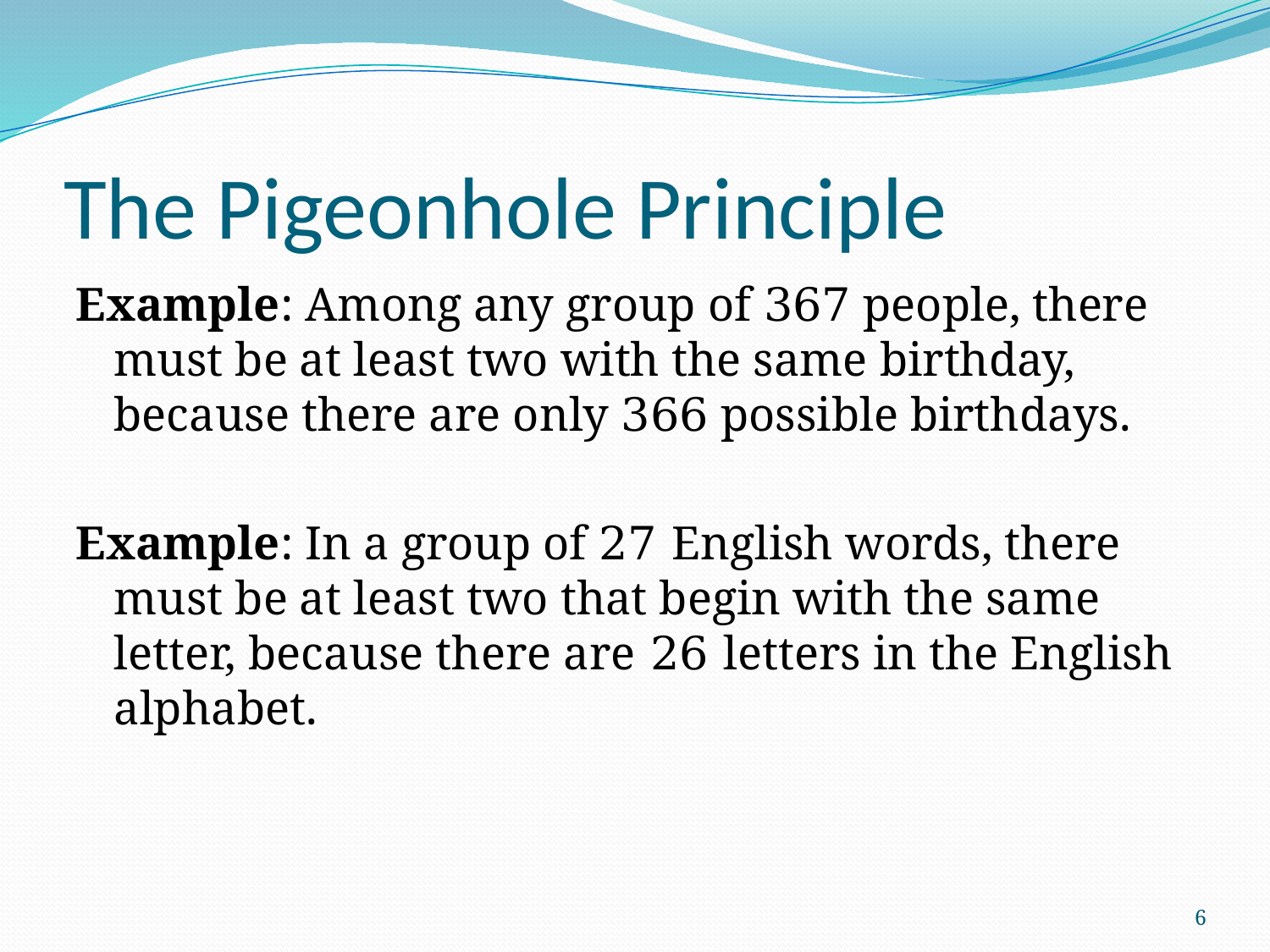

# The Pigeonhole Principle
Example: Among any group of 367 people, there must be at least two with the same birthday, because there are only 366 possible birthdays.

Example: In a group of 27 English words, there must be at least two that begin with the same letter, because there are 26 letters in the English alphabet.
6